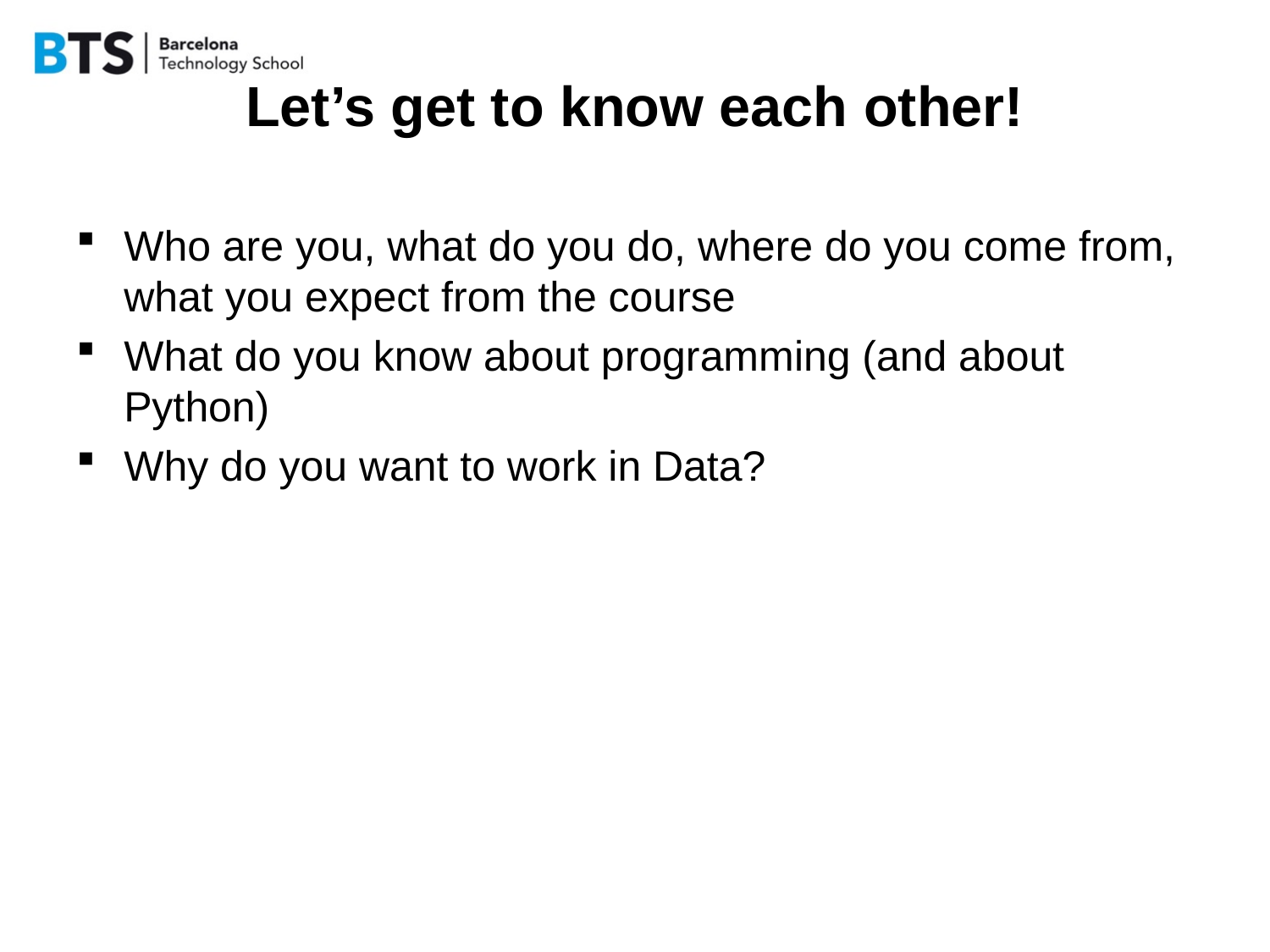

# Let’s get to know each other!

Who are you, what do you do, where do you come from, what you expect from the course
What do you know about programming (and about Python)
Why do you want to work in Data?